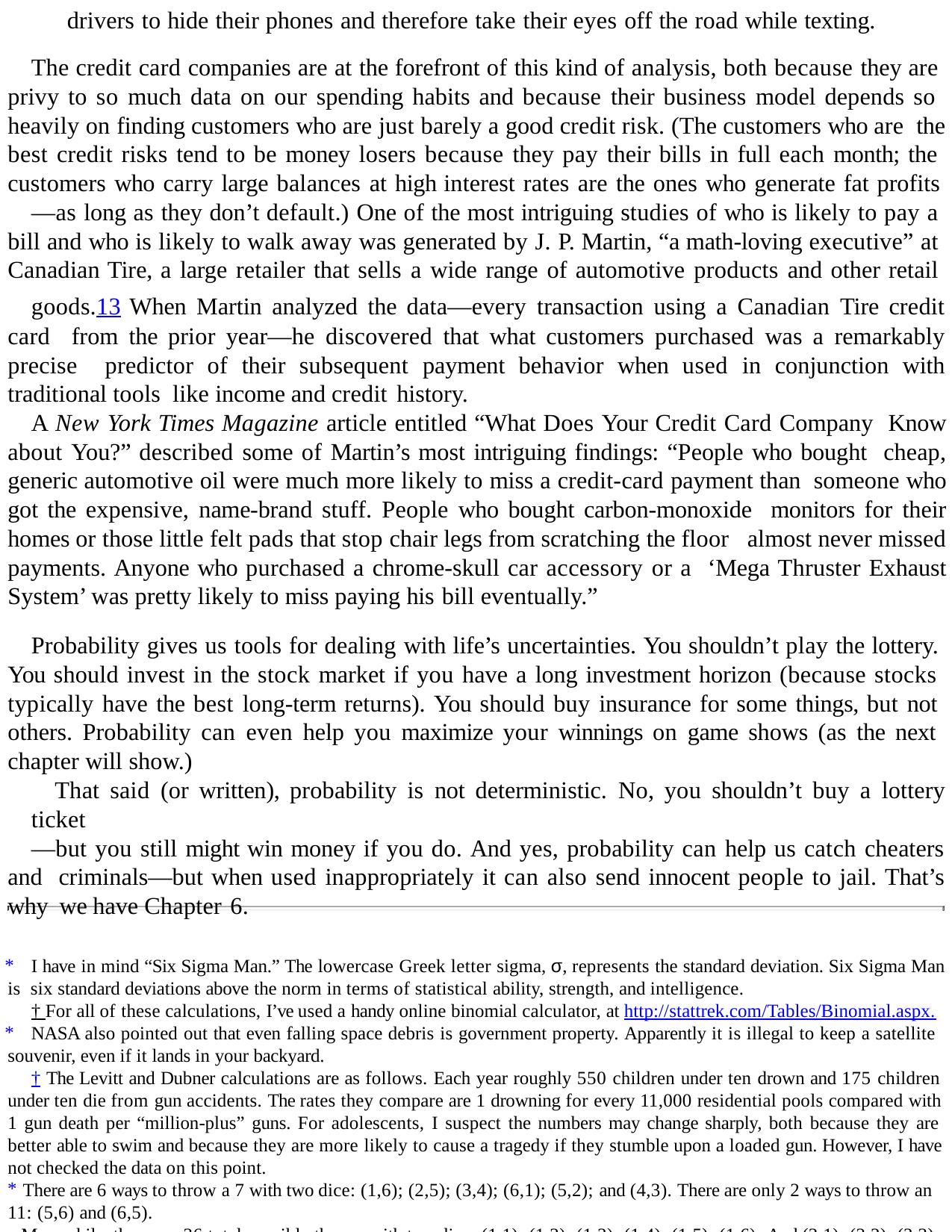

drivers to hide their phones and therefore take their eyes off the road while texting.
The credit card companies are at the forefront of this kind of analysis, both because they are  privy to so much data on our spending habits and because their business model depends so  heavily on finding customers who are just barely a good credit risk. (The customers who are  the best credit risks tend to be money losers because they pay their bills in full each month; the  customers who carry large balances at high interest rates are the ones who generate fat profits
—as long as they don’t default.) One of the most intriguing studies of who is likely to pay a  bill and who is likely to walk away was generated by J. P. Martin, “a math-loving executive” at  Canadian Tire, a large retailer that sells a wide range of automotive products and other retail
goods.13 When Martin analyzed the data—every transaction using a Canadian Tire credit card  from the prior year—he discovered that what customers purchased was a remarkably precise  predictor of their subsequent payment behavior when used in conjunction with traditional tools  like income and credit history.
A New York Times Magazine article entitled “What Does Your Credit Card Company  Know about You?” described some of Martin’s most intriguing findings: “People who bought  cheap, generic automotive oil were much more likely to miss a credit-card payment than  someone who got the expensive, name-brand stuff. People who bought carbon-monoxide  monitors for their homes or those little felt pads that stop chair legs from scratching the floor   almost never missed payments. Anyone who purchased a chrome-skull car accessory or a  ‘Mega Thruster Exhaust System’ was pretty likely to miss paying his bill eventually.”
Probability gives us tools for dealing with life’s uncertainties. You shouldn’t play the lottery.  You should invest in the stock market if you have a long investment horizon (because stocks  typically have the best long-term returns). You should buy insurance for some things, but not  others. Probability can even help you maximize your winnings on game shows (as the next  chapter will show.)
That said (or written), probability is not deterministic. No, you shouldn’t buy a lottery ticket
—but you still might win money if you do. And yes, probability can help us catch cheaters and  criminals—but when used inappropriately it can also send innocent people to jail. That’s why  we have Chapter 6.

I have in mind “Six Sigma Man.” The lowercase Greek letter sigma, σ, represents the standard deviation. Six Sigma Man is  six standard deviations above the norm in terms of statistical ability, strength, and intelligence.
† For all of these calculations, I’ve used a handy online binomial calculator, at http://stattrek.com/Tables/Binomial.aspx.
NASA also pointed out that even falling space debris is government property. Apparently it is illegal to keep a satellite  souvenir, even if it lands in your backyard.
† The Levitt and Dubner calculations are as follows. Each year roughly 550 children under ten drown and 175 children  under ten die from gun accidents. The rates they compare are 1 drowning for every 11,000 residential pools compared with  1 gun death per “million-plus” guns. For adolescents, I suspect the numbers may change sharply, both because they are  better able to swim and because they are more likely to cause a tragedy if they stumble upon a loaded gun. However, I have  not checked the data on this point.
There are 6 ways to throw a 7 with two dice: (1,6); (2,5); (3,4); (6,1); (5,2); and (4,3). There are only 2 ways to throw an
11: (5,6) and (6,5).
Meanwhile, there are 36 total possible throws with two dice: (1,1); (1,2); (1,3); (1,4); (1,5); (1,6). And (2,1); (2,2); (2,3);